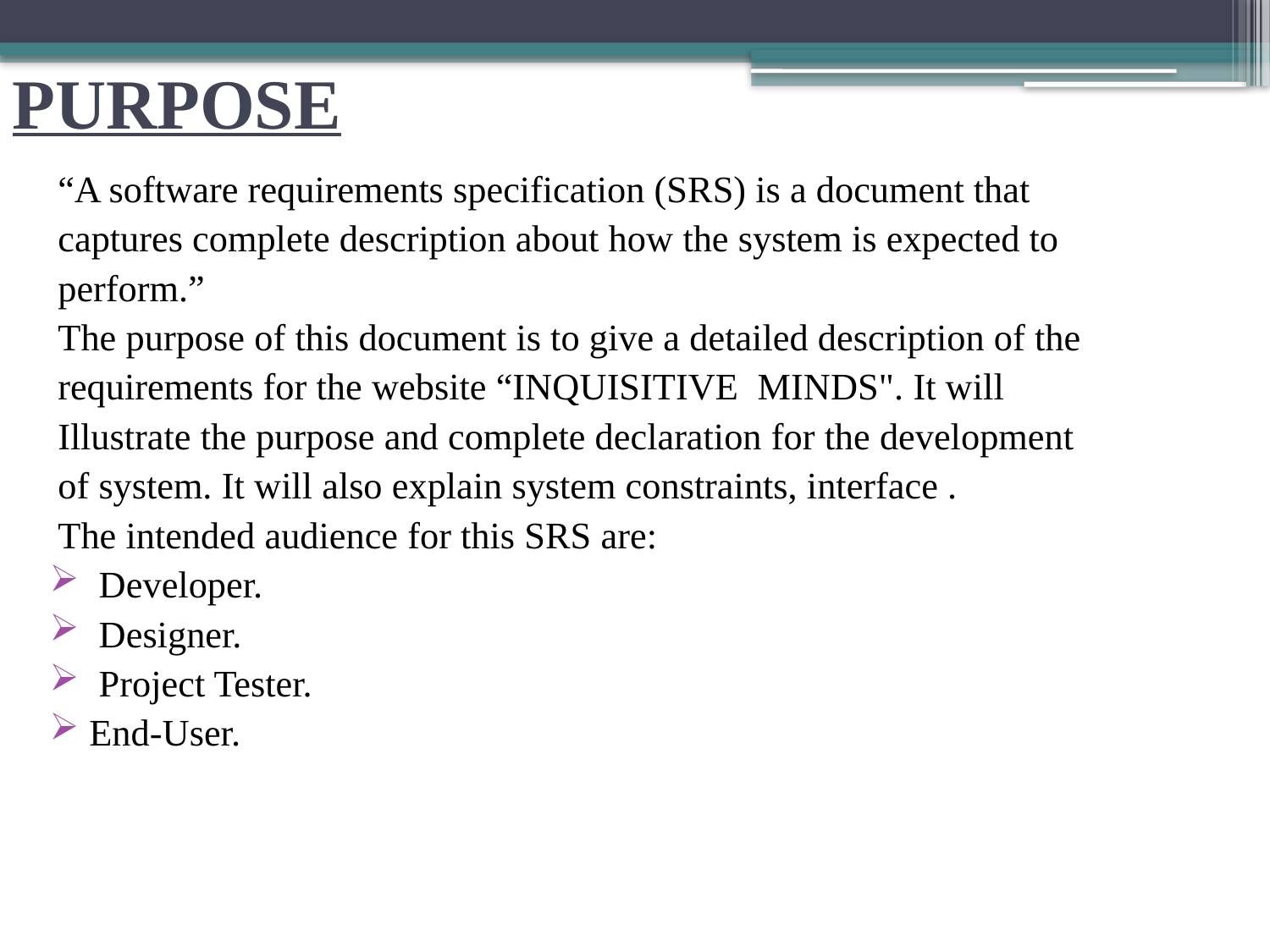

# PURPOSE
“A software requirements specification (SRS) is a document that
captures complete description about how the system is expected to
perform.”
The purpose of this document is to give a detailed description of the
requirements for the website “INQUISITIVE  MINDS". It will
Illustrate the purpose and complete declaration for the development
of system. It will also explain system constraints, interface .
The intended audience for this SRS are:
 Developer.
 Designer.
 Project Tester.
End-User.